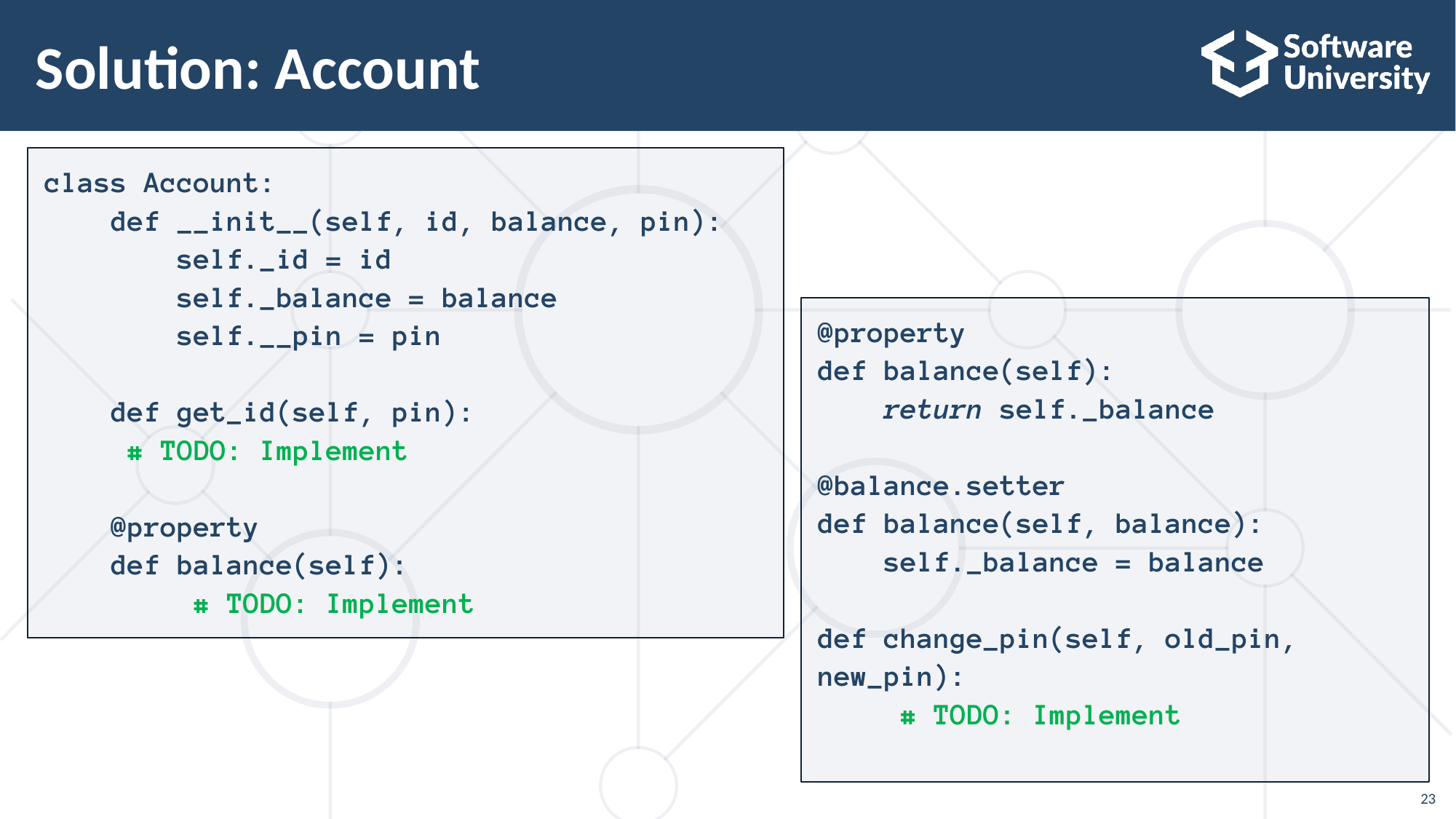

# Solution: Account
class Account:
    def __init__(self, id, balance, pin):
        self._id = id
        self._balance = balance
        self.__pin = pin
    def get_id(self, pin):
     # TODO: Implement

    @property
    def balance(self):
         # TODO: Implement
@property
def balance(self):
    return self._balance

@balance.setter
def balance(self, balance):
    self._balance = balance

def change_pin(self, old_pin, new_pin):
     # TODO: Implement

23